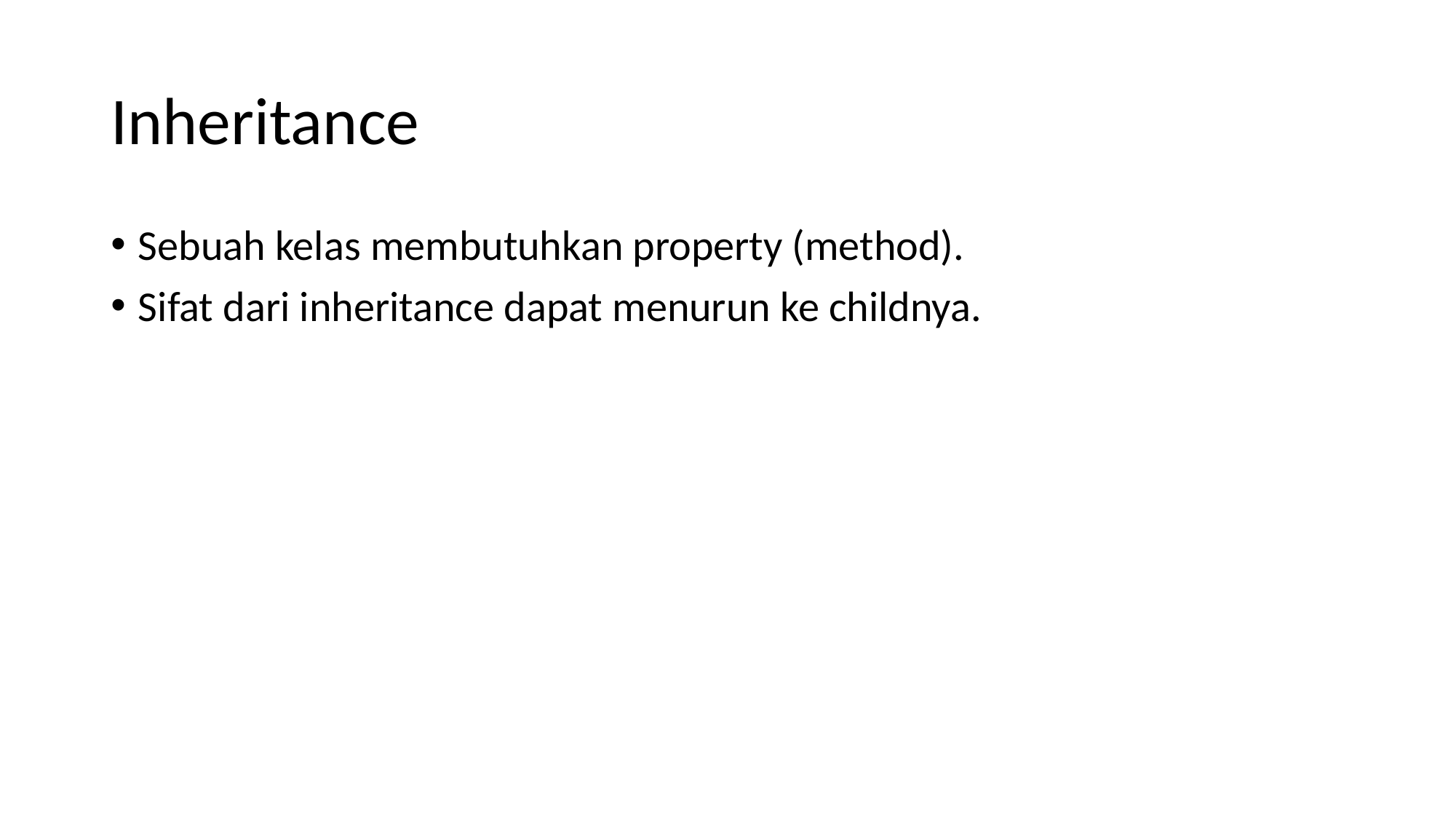

# Inheritance
Sebuah kelas membutuhkan property (method).
Sifat dari inheritance dapat menurun ke childnya.